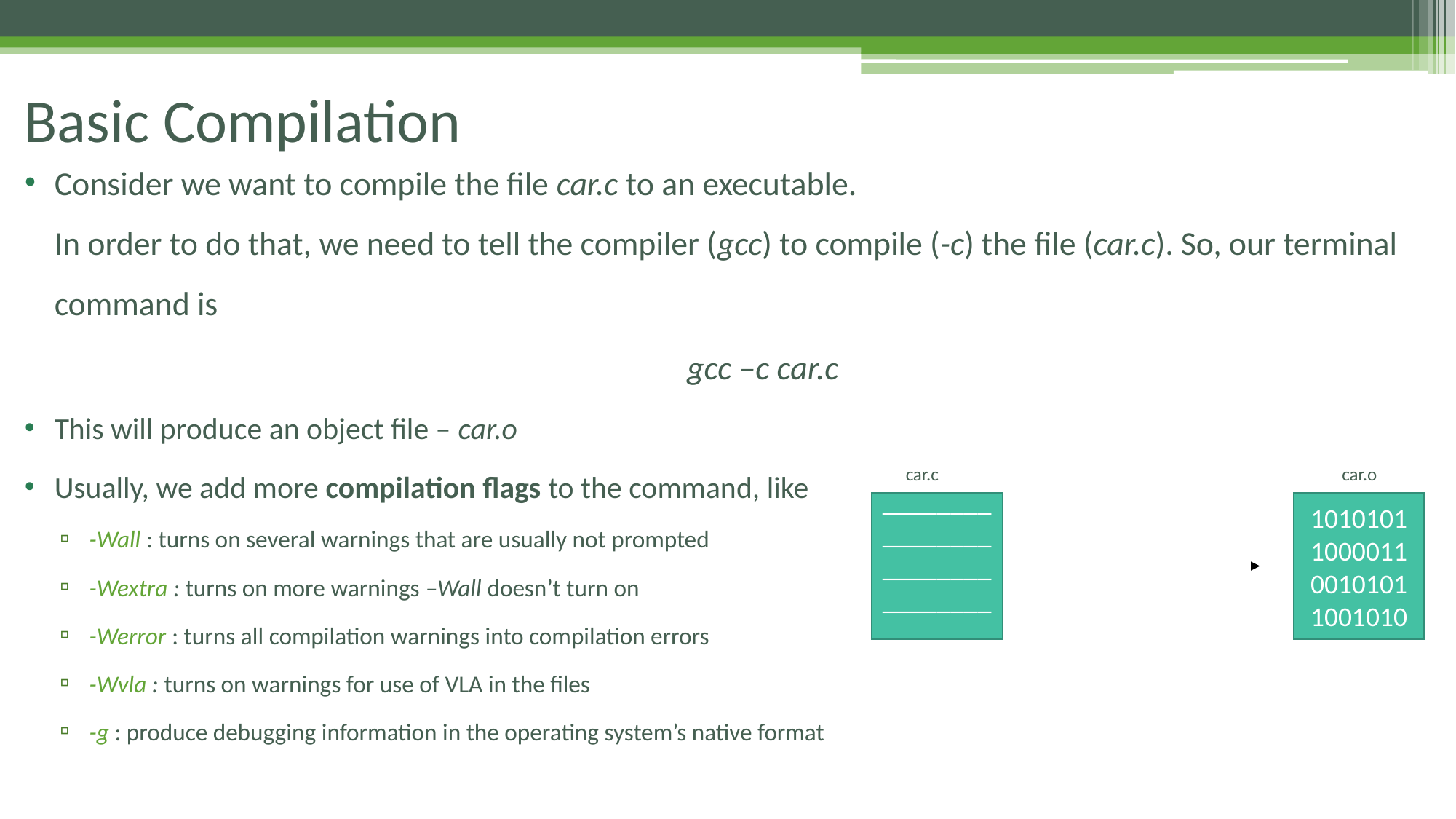

Basic Compilation
Consider we want to compile the file car.c to an executable.
In order to do that, we need to tell the compiler (gcc) to compile (-c) the file (car.c). So, our terminal command is
gcc –c car.c
This will produce an object file – car.o
Usually, we add more compilation flags to the command, like
-Wall : turns on several warnings that are usually not prompted
-Wextra : turns on more warnings –Wall doesn’t turn on
-Werror : turns all compilation warnings into compilation errors
-Wvla : turns on warnings for use of VLA in the files
-g : produce debugging information in the operating system’s native format

car.c
car.o
1010101100001100101011001010
___________________________________